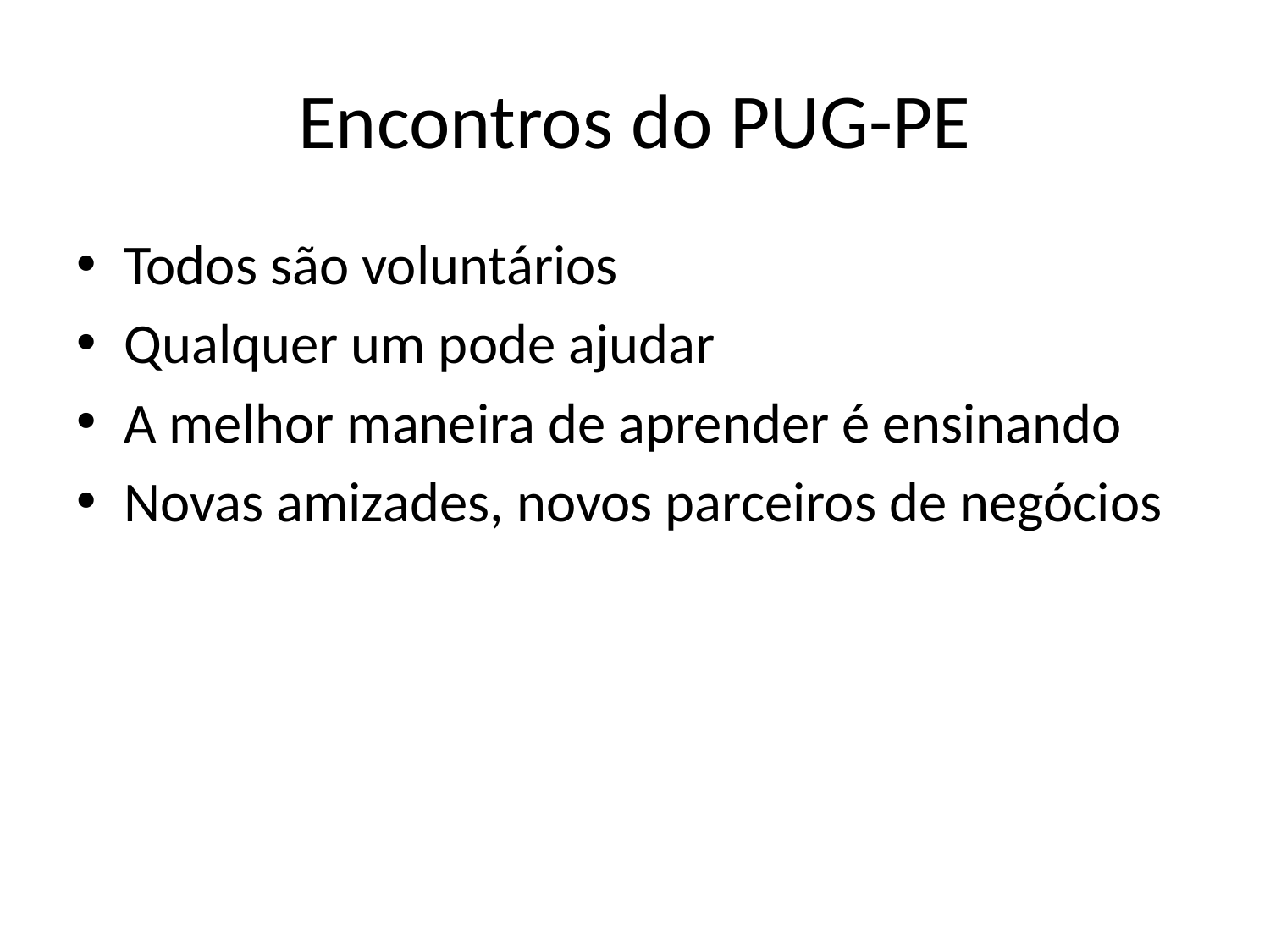

# Encontros do PUG-PE
Todos são voluntários
Qualquer um pode ajudar
A melhor maneira de aprender é ensinando
Novas amizades, novos parceiros de negócios